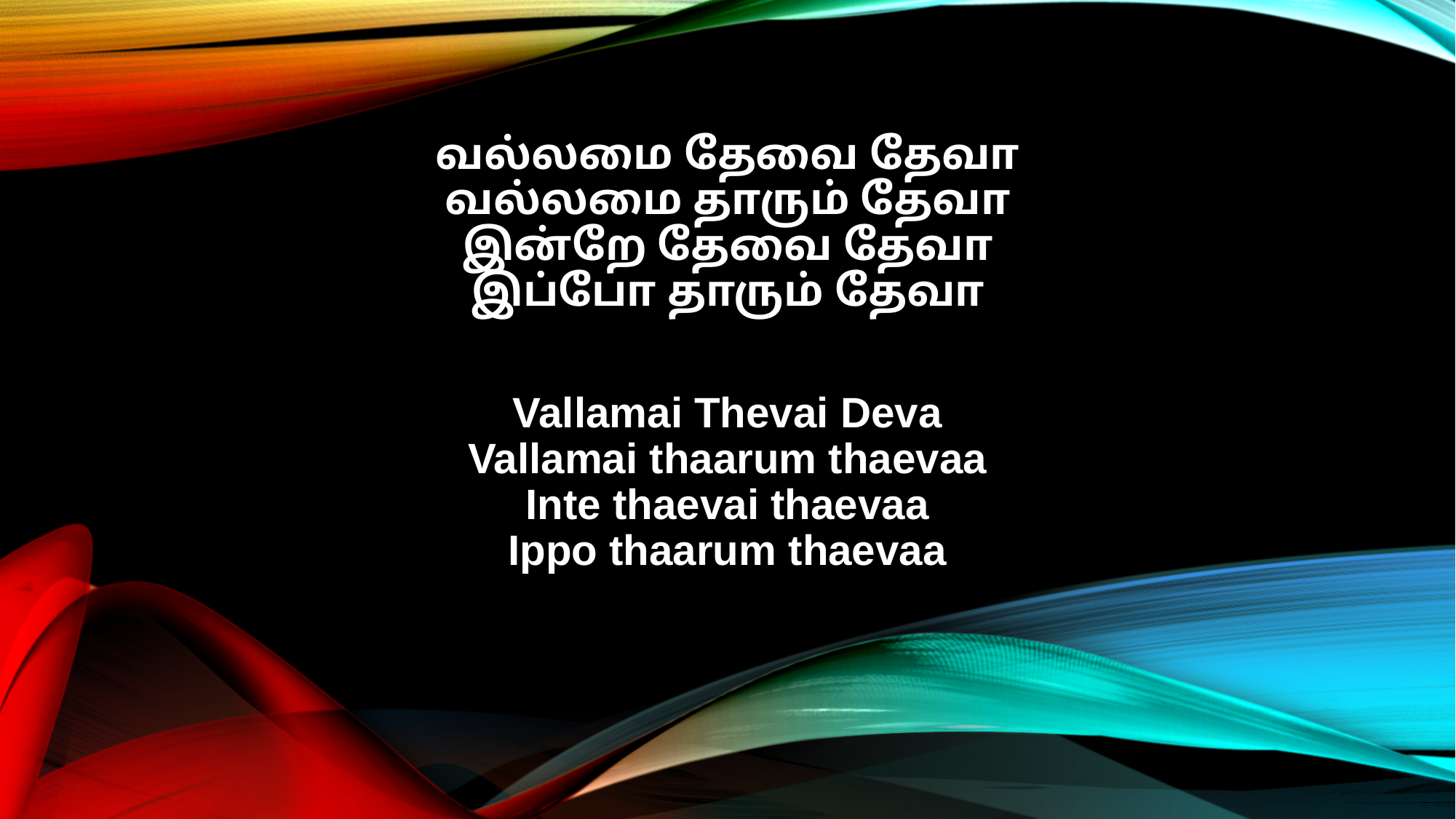

வல்லமை தேவை தேவா
வல்லமை தாரும் தேவா
இன்றே தேவை தேவா
இப்போ தாரும் தேவா

Vallamai Thevai Deva
Vallamai thaarum thaevaa
Inte thaevai thaevaa
Ippo thaarum thaevaa